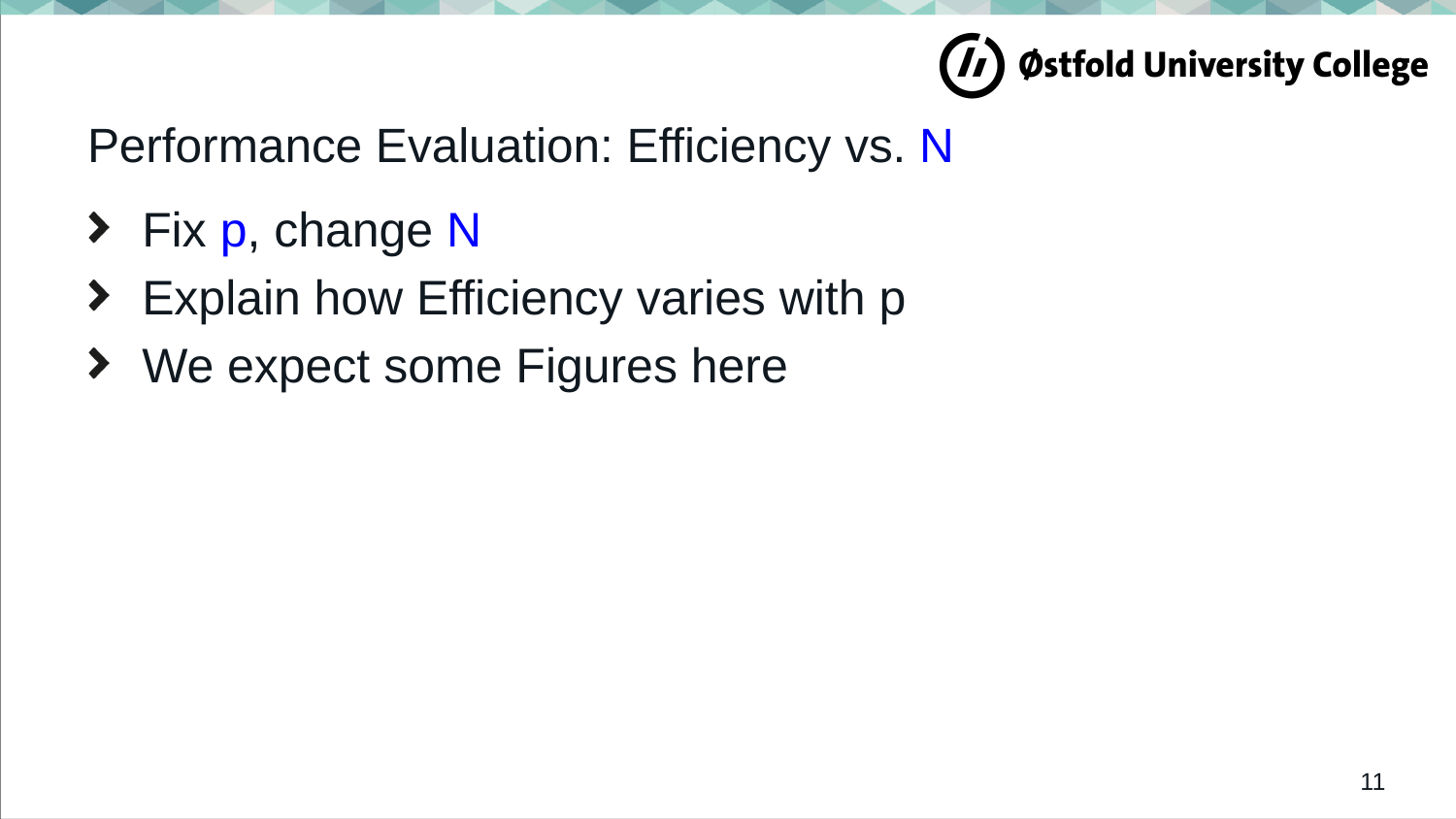

# Performance Evaluation: Efficiency vs. N
Fix p, change N
Explain how Efficiency varies with p
We expect some Figures here

11